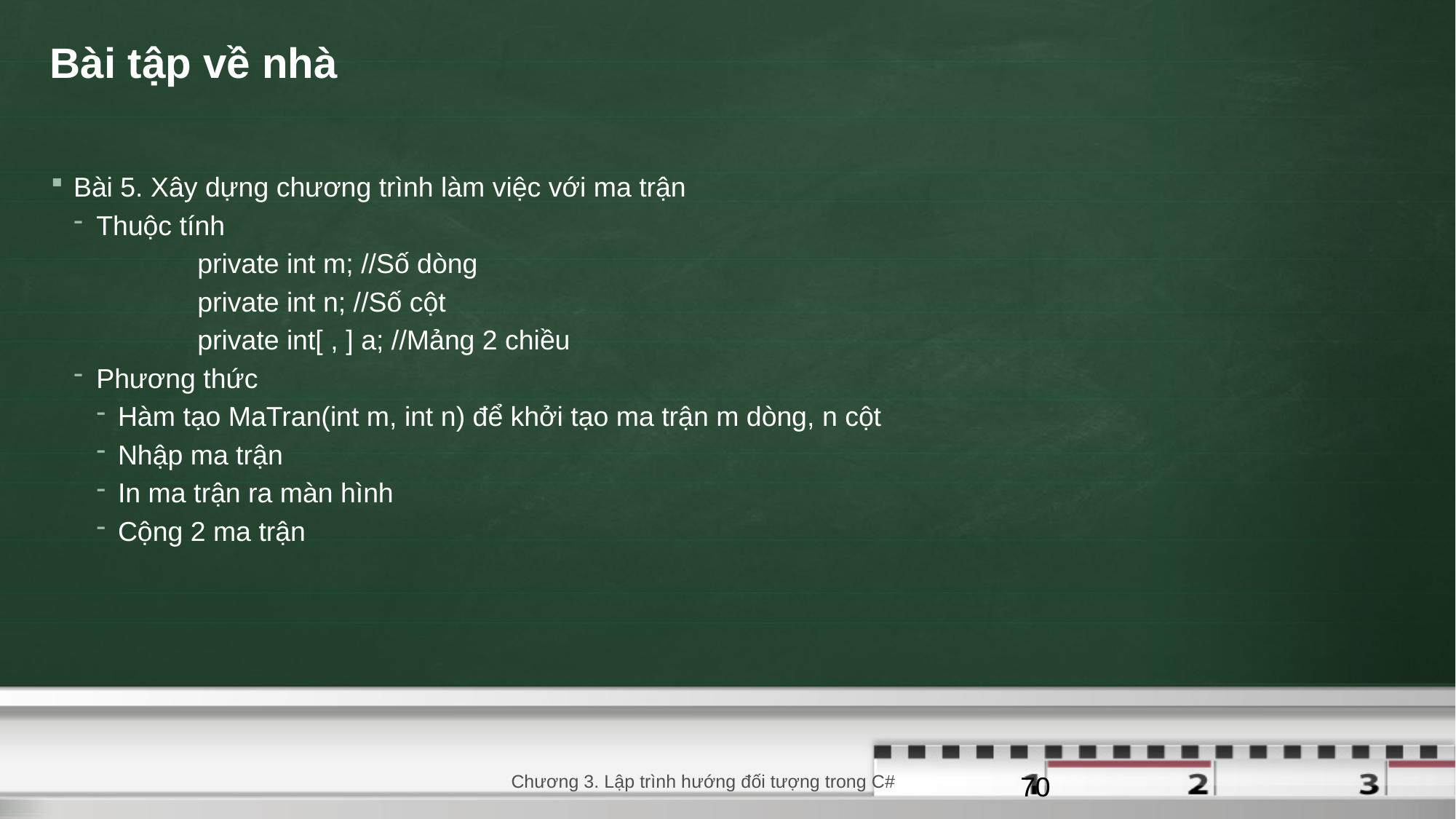

# Bài tập về nhà
Bài 5. Xây dựng chương trình làm việc với ma trận
Thuộc tính
     private int m; //Số dòng
     private int n; //Số cột
     private int[ , ] a; //Mảng 2 chiều
Phương thức
Hàm tạo MaTran(int m, int n) để khởi tạo ma trận m dòng, n cột
Nhập ma trận
In ma trận ra màn hình
Cộng 2 ma trận

Chương 3. Lập trình hướng đối tượng trong C#
70